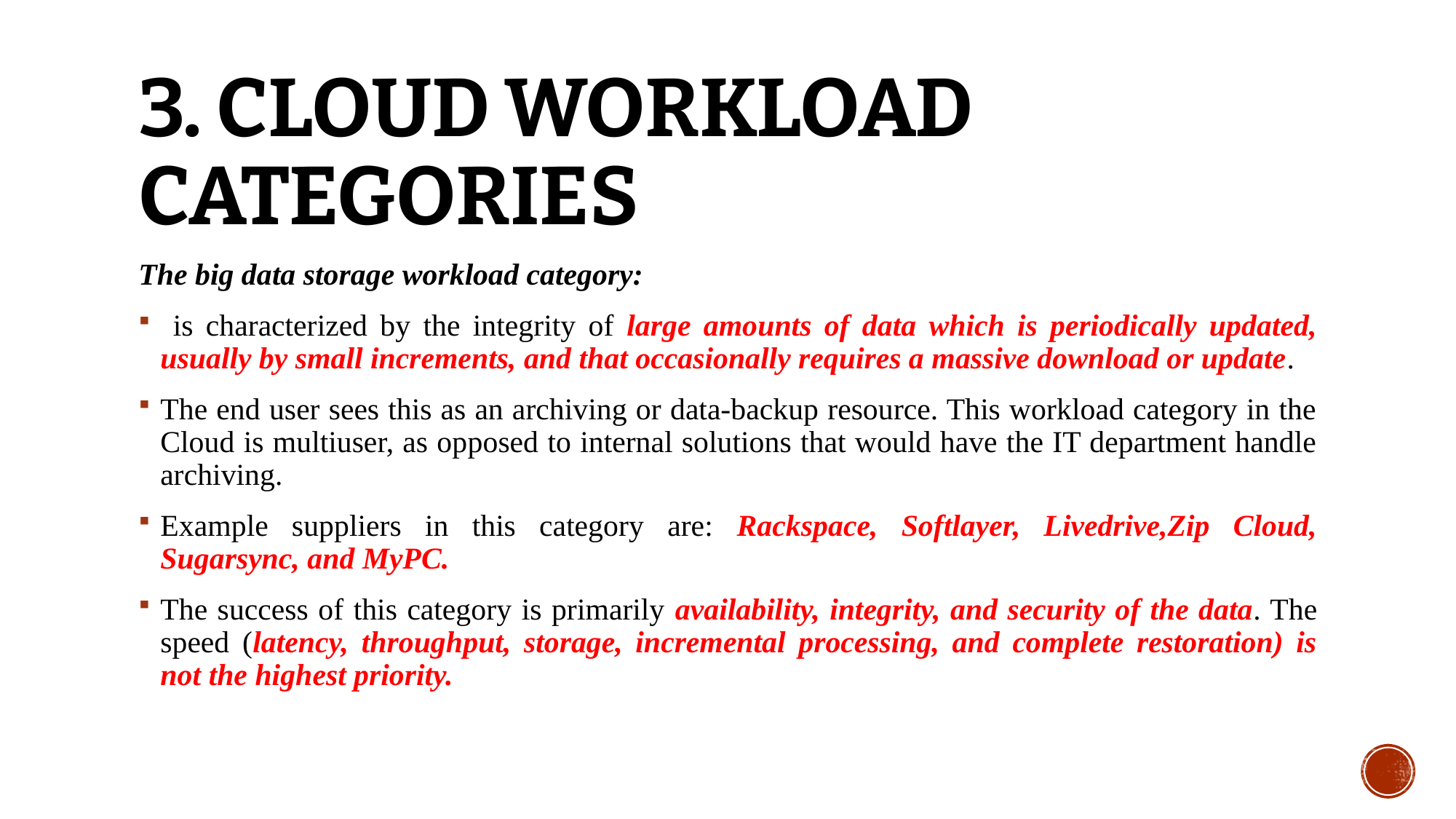

# 3. Cloud Workload Categories
The big data storage workload category:
 is characterized by the integrity of large amounts of data which is periodically updated, usually by small increments, and that occasionally requires a massive download or update.
The end user sees this as an archiving or data‑backup resource. This workload category in the Cloud is multiuser, as opposed to internal solutions that would have the IT department handle archiving.
Example suppliers in this category are: Rackspace, Softlayer, Livedrive,Zip Cloud, Sugarsync, and MyPC.
The success of this category is primarily availability, integrity, and security of the data. The speed (latency, throughput, storage, incremental processing, and complete restoration) is not the highest priority.